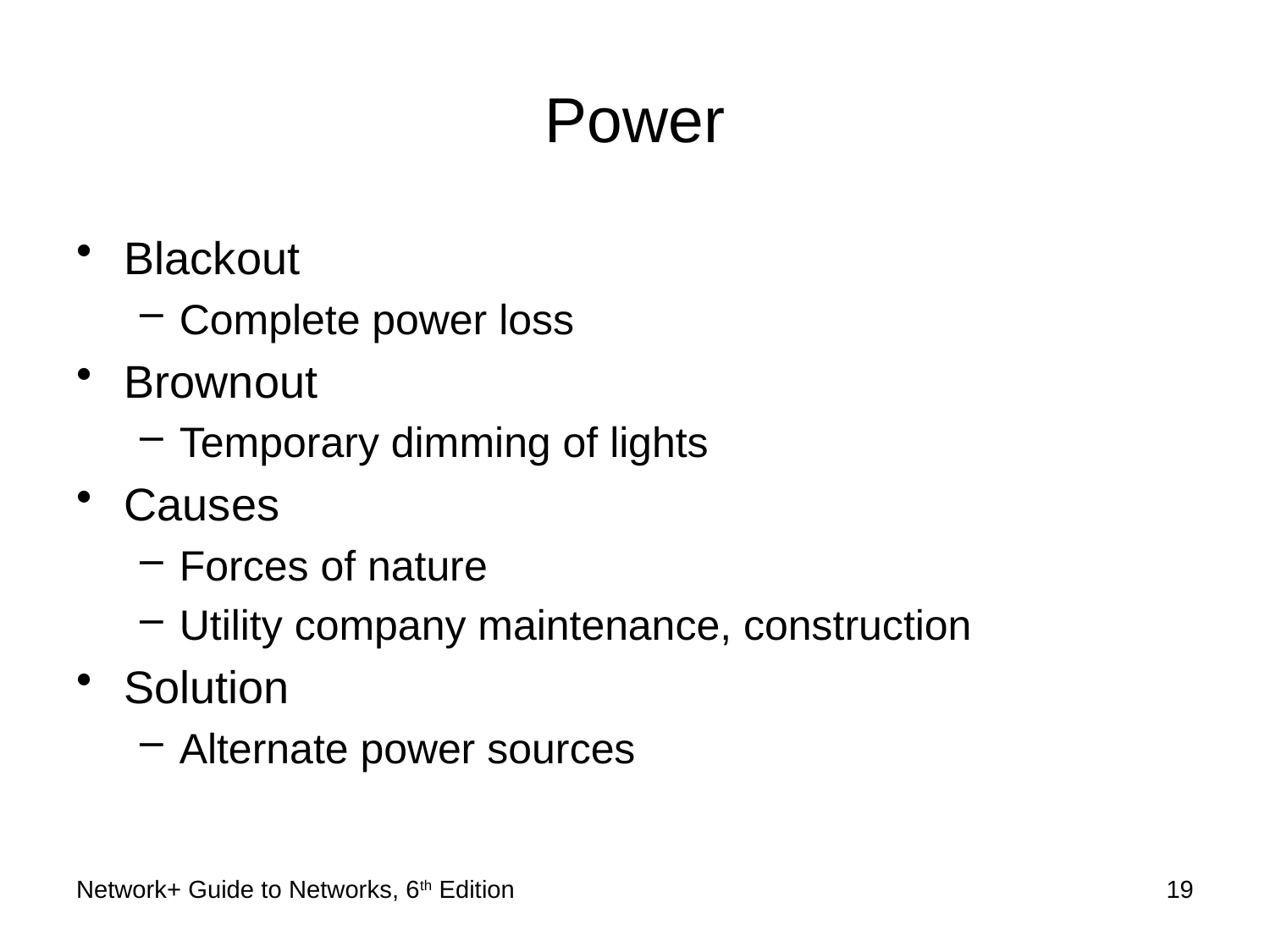

# Power
Blackout
Complete power loss
Brownout
Temporary dimming of lights
Causes
Forces of nature
Utility company maintenance, construction
Solution
Alternate power sources

Network+ Guide to Networks, 6th Edition
19